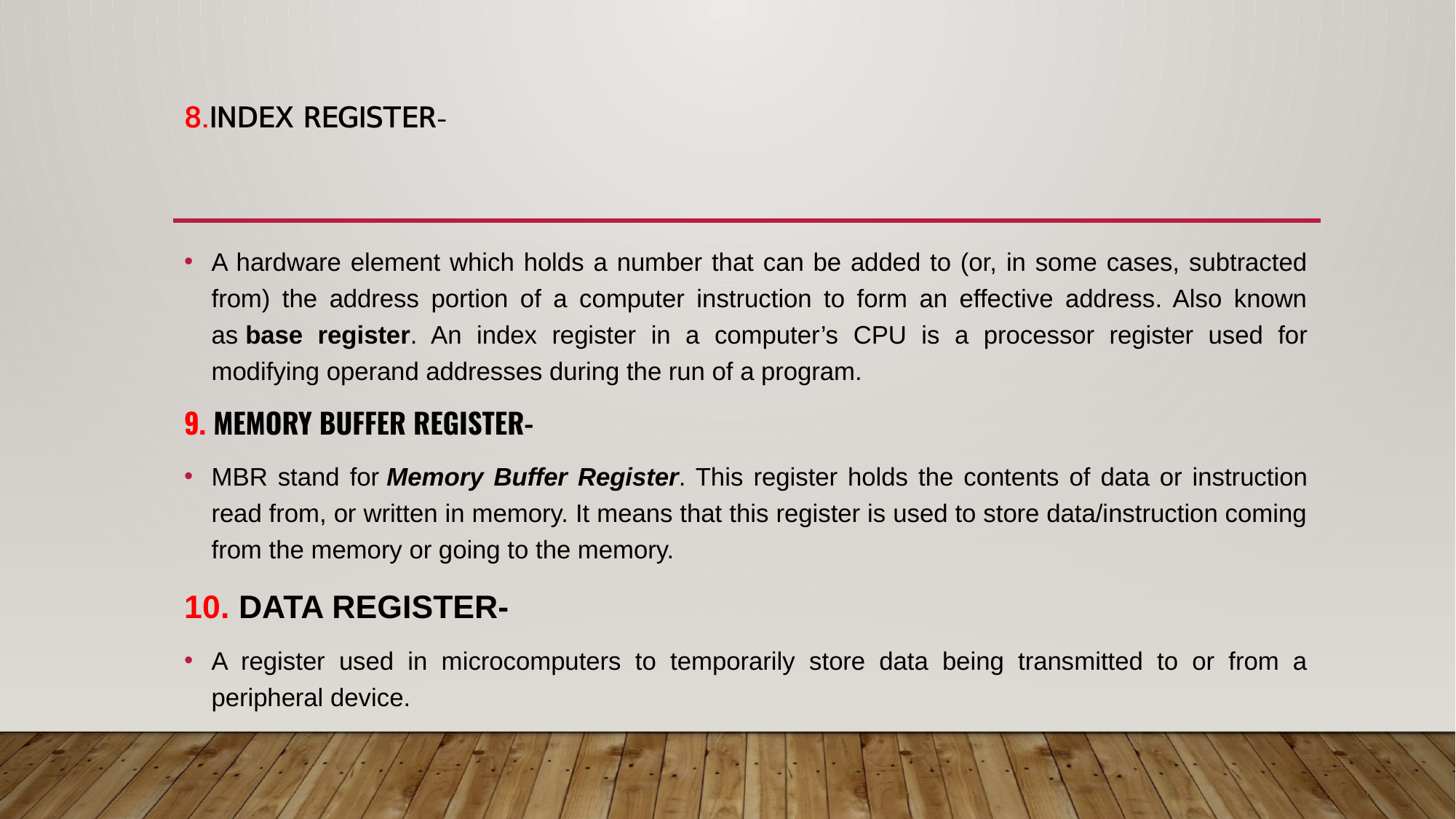

# 8.INDEX REGISTER-

A hardware element which holds a number that can be added to (or, in some cases, subtracted from) the address portion of a computer instruction to form an effective address. Also known as base register. An index register in a computer’s CPU is a processor register used for modifying operand addresses during the run of a program.
9. MEMORY BUFFER REGISTER-
MBR stand for Memory Buffer Register. This register holds the contents of data or instruction read from, or written in memory. It means that this register is used to store data/instruction coming from the memory or going to the memory.
10. DATA REGISTER-
A register used in microcomputers to temporarily store data being transmitted to or from a peripheral device.